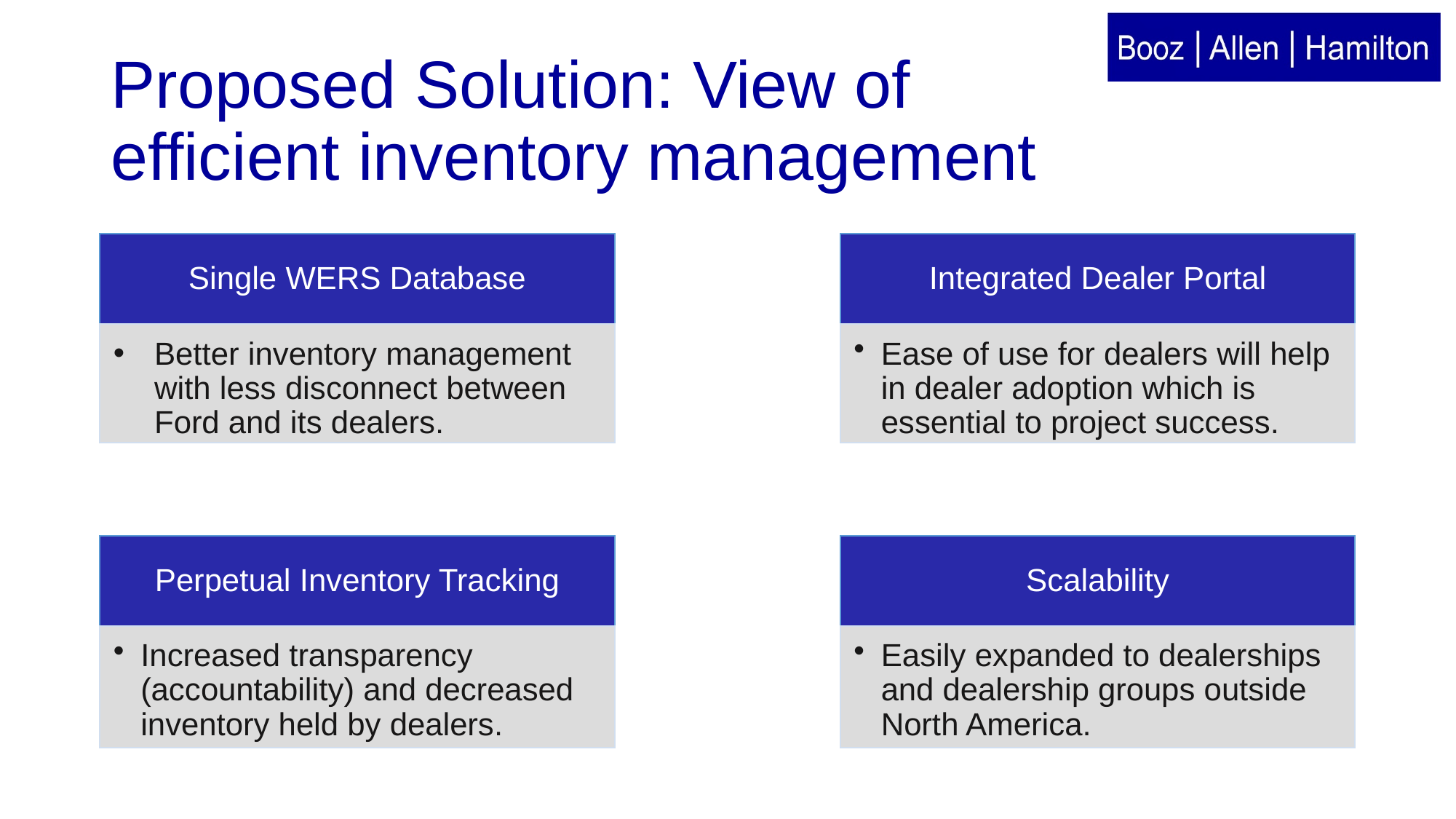

# Proposed Solution: View of efficient inventory management
Single WERS Database
Integrated Dealer Portal
Better inventory management with less disconnect between Ford and its dealers.

Ease of use for dealers will help in dealer adoption which is essential to project success.

Perpetual Inventory Tracking
Scalability
Increased transparency (accountability) and decreased inventory held by dealers.

Easily expanded to dealerships and dealership groups outside North America.